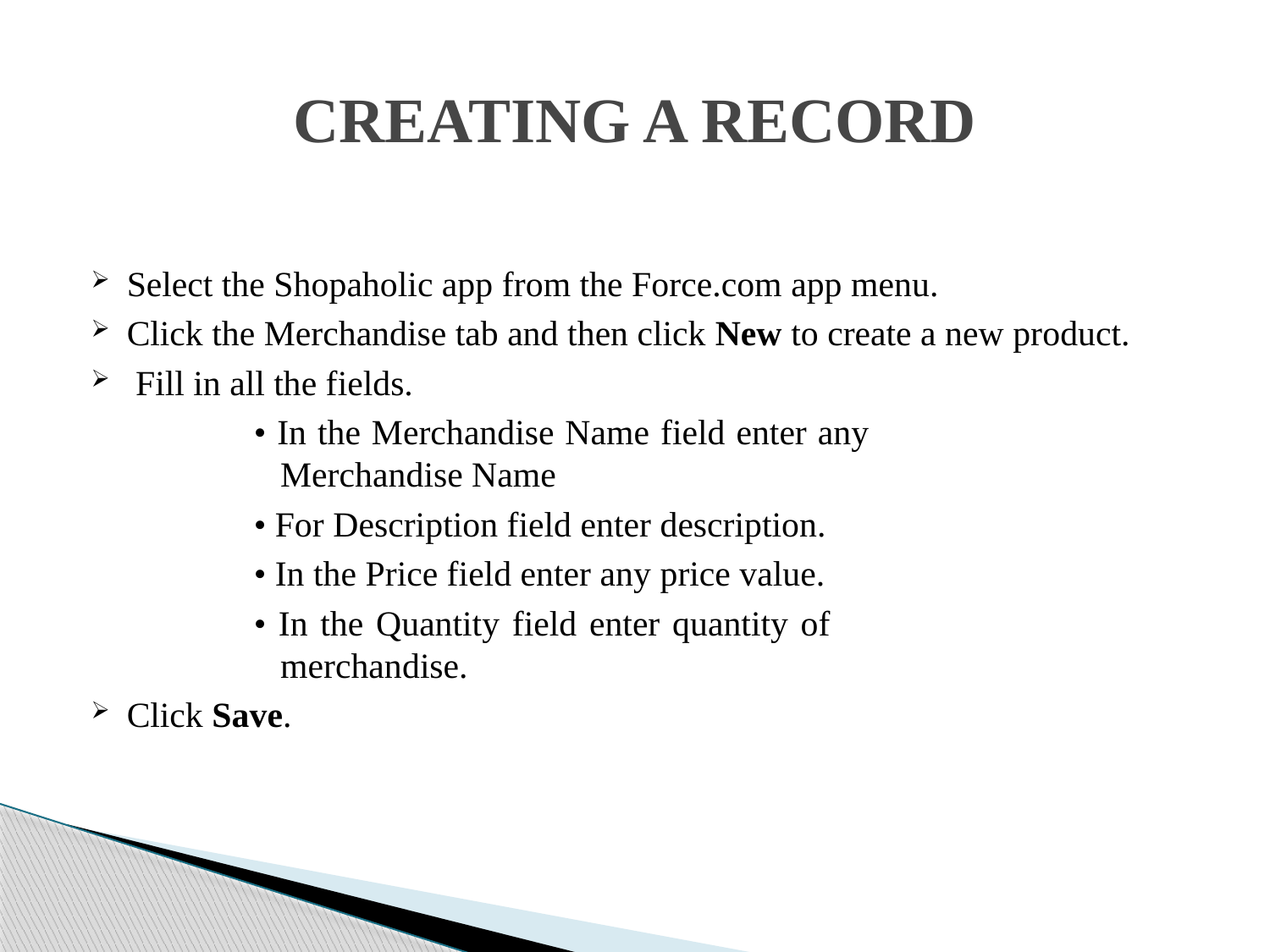

# CREATING A RECORD

Select the Shopaholic app from the Force.com app menu.
Click the Merchandise tab and then click New to create a new product.
 Fill in all the fields.
		• In the Merchandise Name field enter any 	   	   	   	   Merchandise Name
		• For Description field enter description.
		• In the Price field enter any price value.
		• In the Quantity field enter quantity of 		   	  	   merchandise.
Click Save.